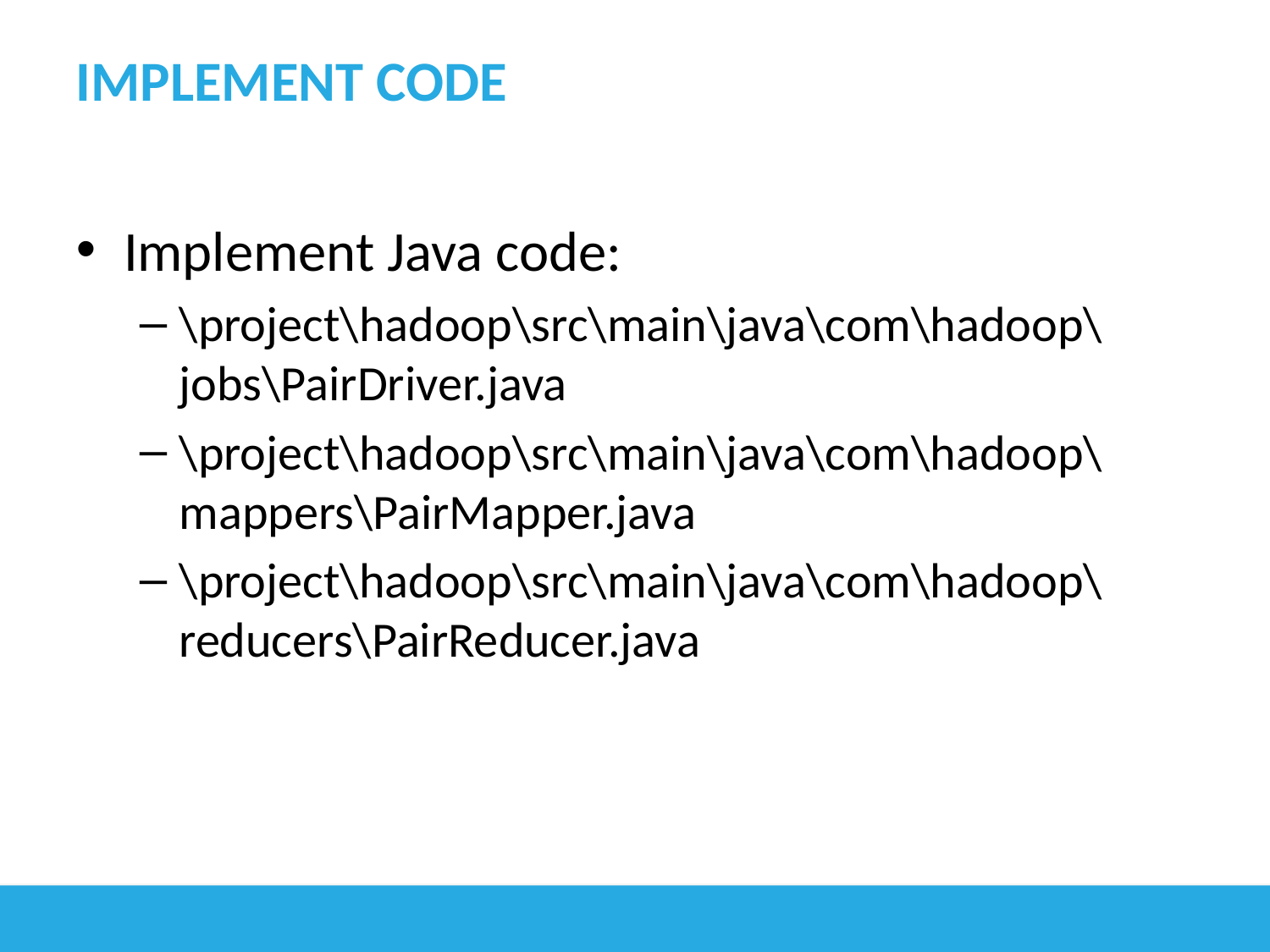

# Implement code
Implement Java code:
\project\hadoop\src\main\java\com\hadoop\jobs\PairDriver.java
\project\hadoop\src\main\java\com\hadoop\ mappers\PairMapper.java
\project\hadoop\src\main\java\com\hadoop\ reducers\PairReducer.java